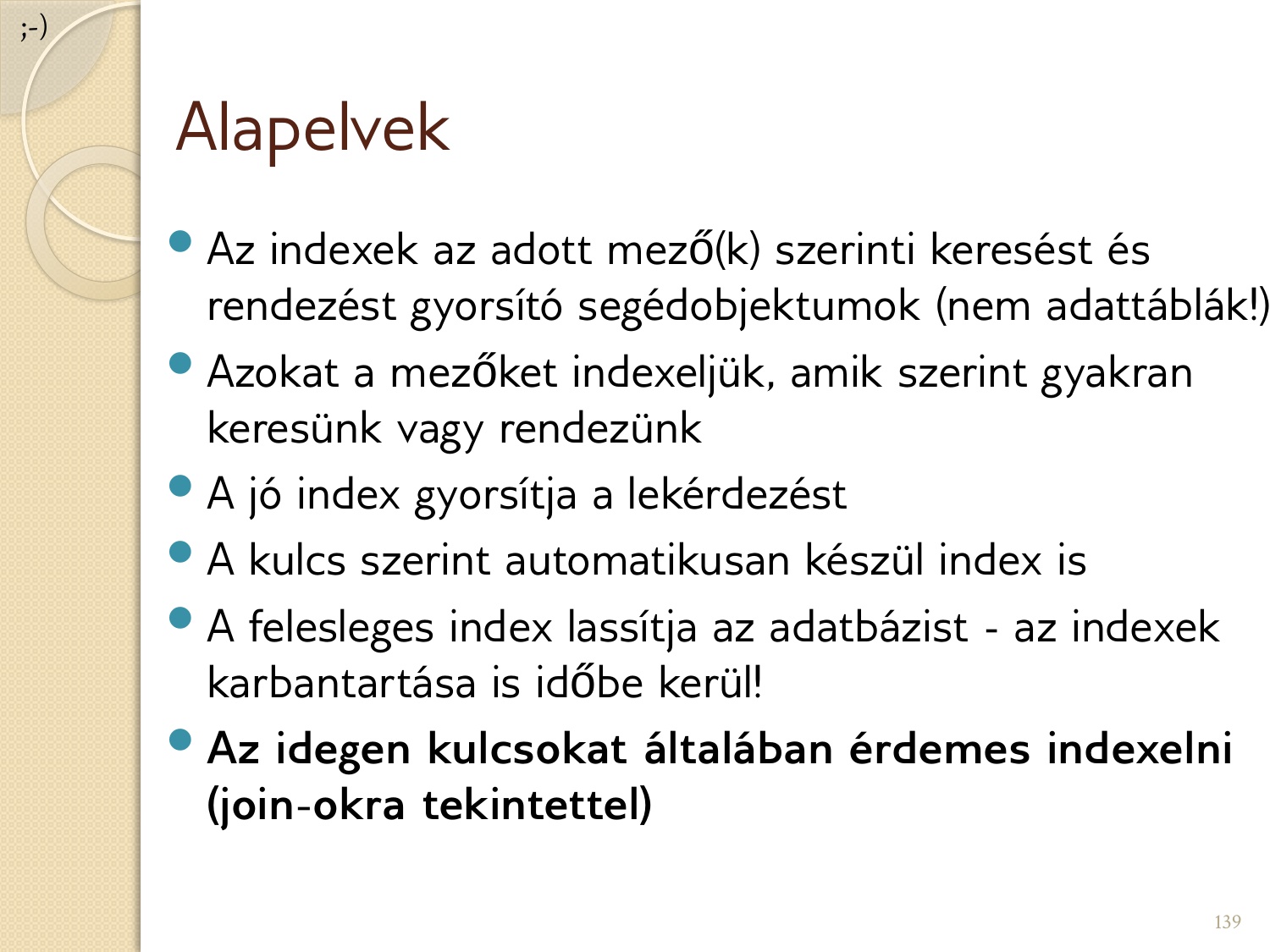

;-)
# Alapelvek
Az indexek az adott mező(k) szerinti keresést és rendezést gyorsító segédobjektumok (nem adattáblák!)
Azokat a mezőket indexeljük, amik szerint gyakran keresünk vagy rendezünk
A jó index gyorsítja a lekérdezést
A kulcs szerint automatikusan készül index is
A felesleges index lassítja az adatbázist - az indexek karbantartása is időbe kerül!
Az idegen kulcsokat általában érdemes indexelni (join-okra tekintettel)
139